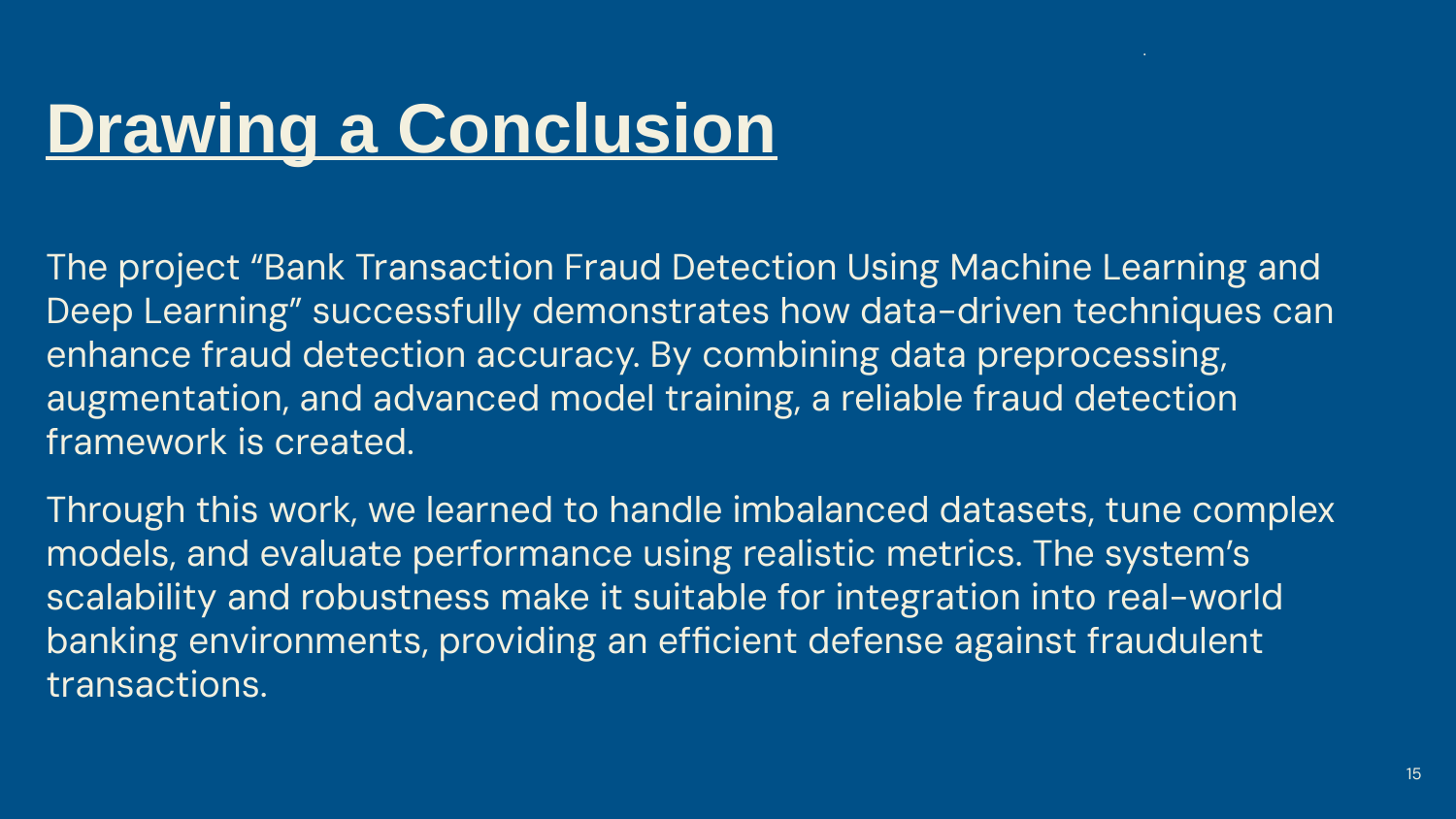

.
# Drawing a Conclusion
The project “Bank Transaction Fraud Detection Using Machine Learning and Deep Learning” successfully demonstrates how data-driven techniques can enhance fraud detection accuracy. By combining data preprocessing, augmentation, and advanced model training, a reliable fraud detection framework is created.
Through this work, we learned to handle imbalanced datasets, tune complex models, and evaluate performance using realistic metrics. The system’s scalability and robustness make it suitable for integration into real-world banking environments, providing an efficient defense against fraudulent transactions.
15
15